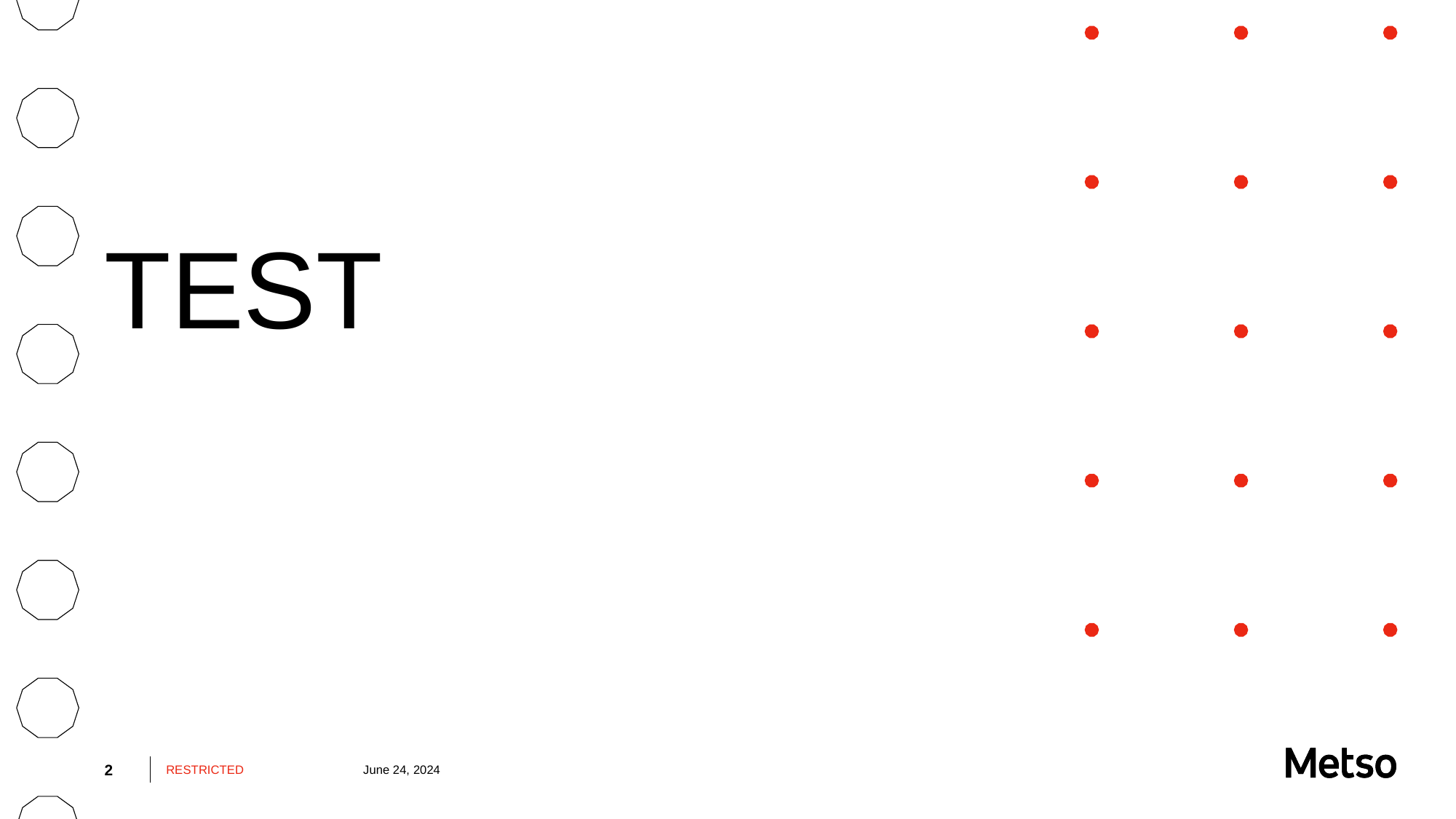

#

TEST
2
RESTRICTED
June 24, 2024